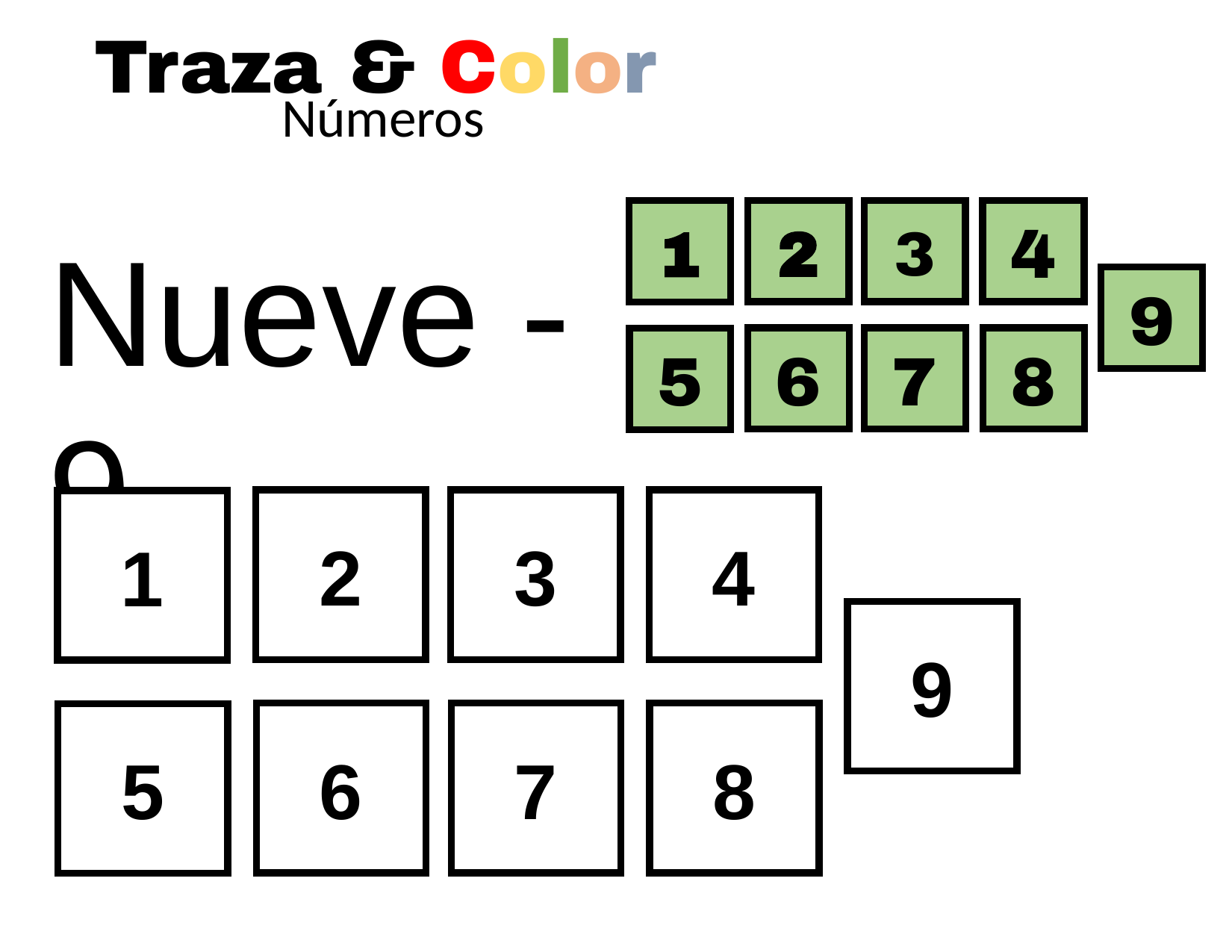

Traza & Color
Números
2
3
4
1
Nueve - 9
9
6
7
8
5
2
3
4
1
9
6
7
8
5